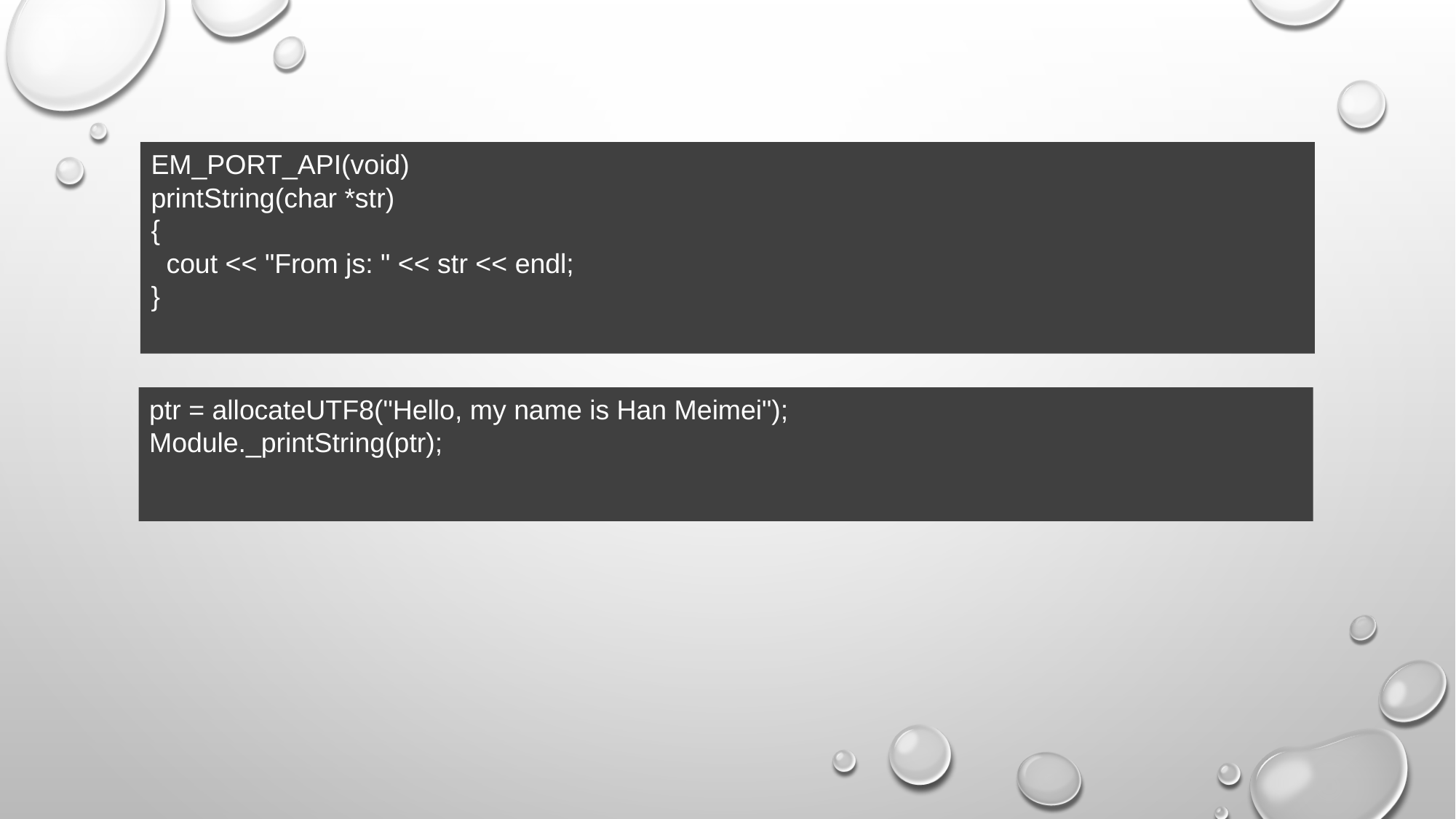

EM_PORT_API(void)
printString(char *str)
{
  cout << "From js: " << str << endl;
}
ptr = allocateUTF8("Hello, my name is Han Meimei");
Module._printString(ptr);